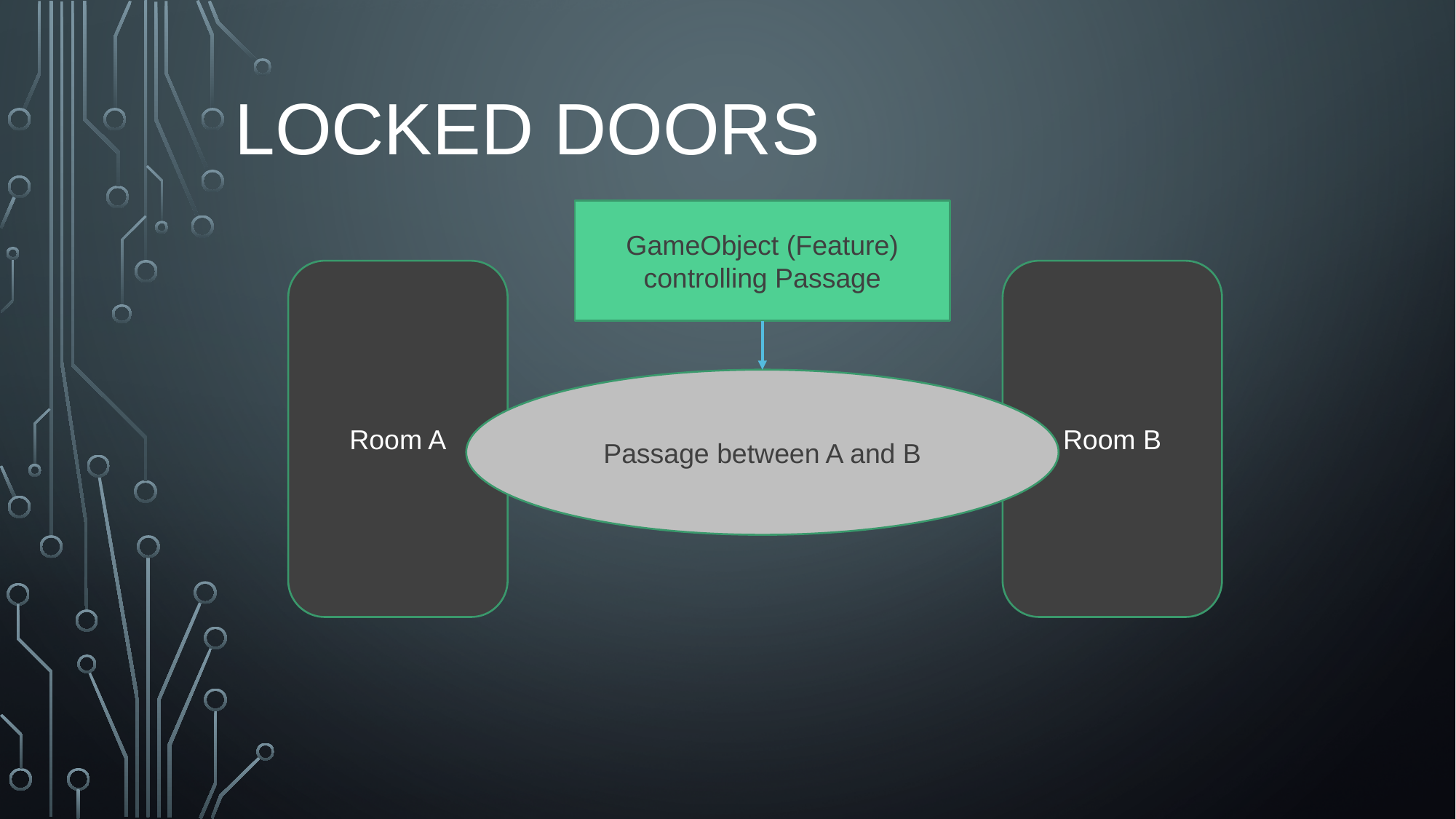

# locked doors
GameObject (Feature) controlling Passage
Room A
Room B
Passage between A and B